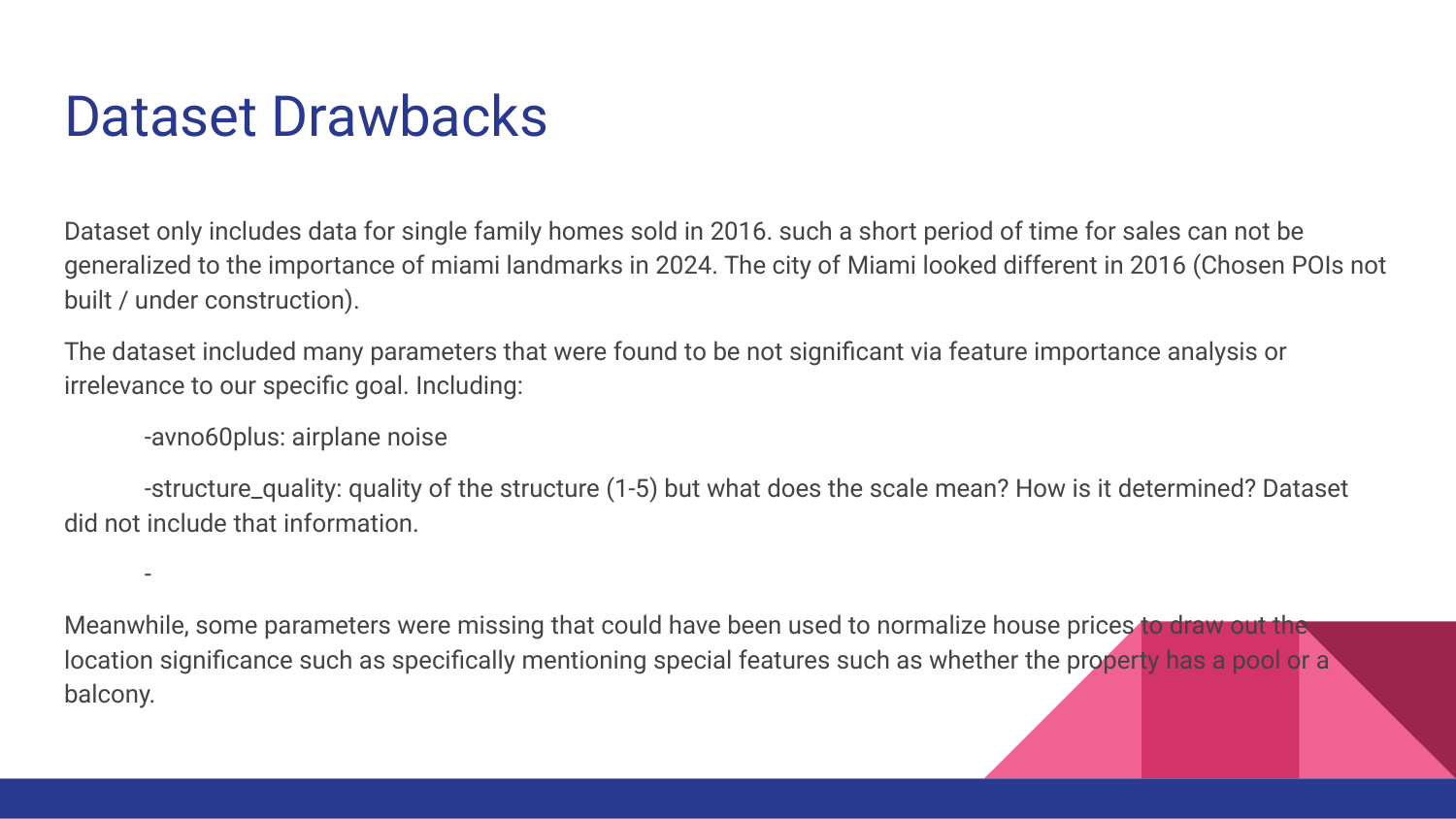

# Dataset Drawbacks
Dataset only includes data for single family homes sold in 2016. such a short period of time for sales can not be generalized to the importance of miami landmarks in 2024. The city of Miami looked different in 2016 (Chosen POIs not built / under construction).
The dataset included many parameters that were found to be not significant via feature importance analysis or irrelevance to our specific goal. Including:
-avno60plus: airplane noise
-structure_quality: quality of the structure (1-5) but what does the scale mean? How is it determined? Dataset did not include that information.
-
Meanwhile, some parameters were missing that could have been used to normalize house prices to draw out the location significance such as specifically mentioning special features such as whether the property has a pool or a balcony.